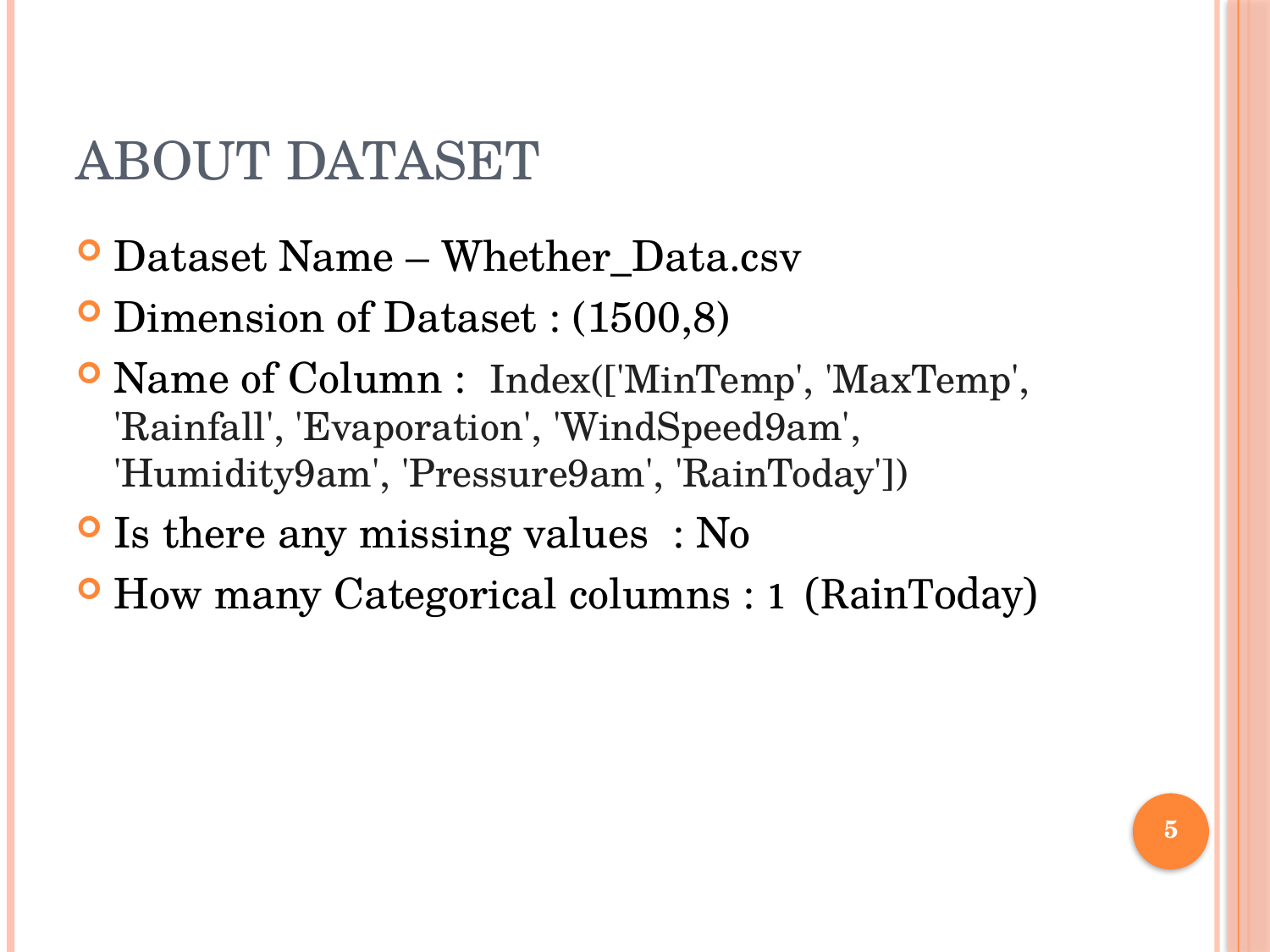

# About Dataset
Dataset Name – Whether_Data.csv
Dimension of Dataset : (1500,8)
Name of Column :  Index(['MinTemp', 'MaxTemp', 'Rainfall', 'Evaporation', 'WindSpeed9am', 'Humidity9am', 'Pressure9am', 'RainToday'])
Is there any missing values  : No
How many Categorical columns : 1 (RainToday)

5